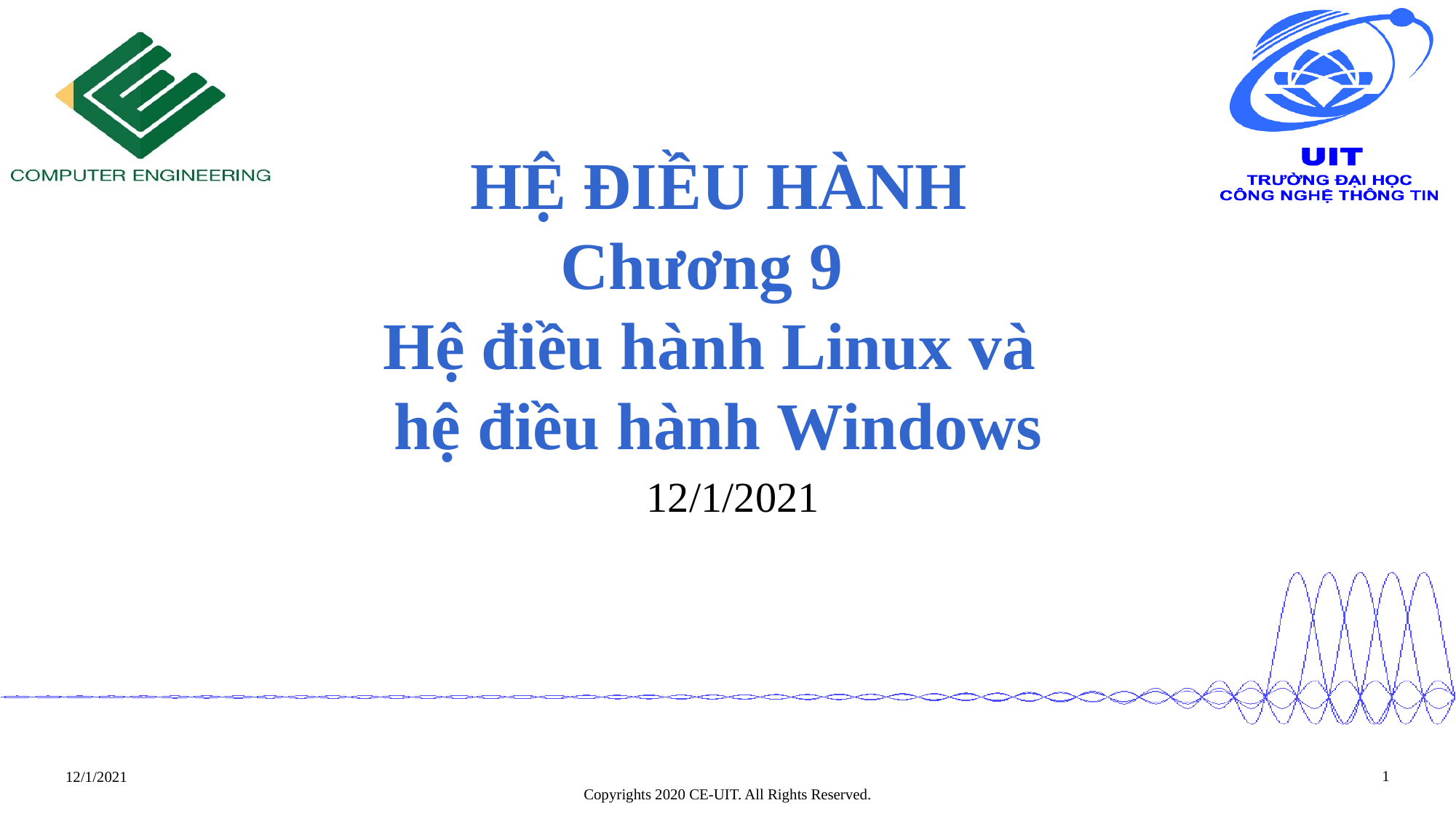

# HỆ ĐIỀU HÀNH Chương 9 Hệ điều hành Linux và hệ điều hành Windows
 12/1/2021
1
12/1/2021
Copyrights 2020 CE-UIT. All Rights Reserved.